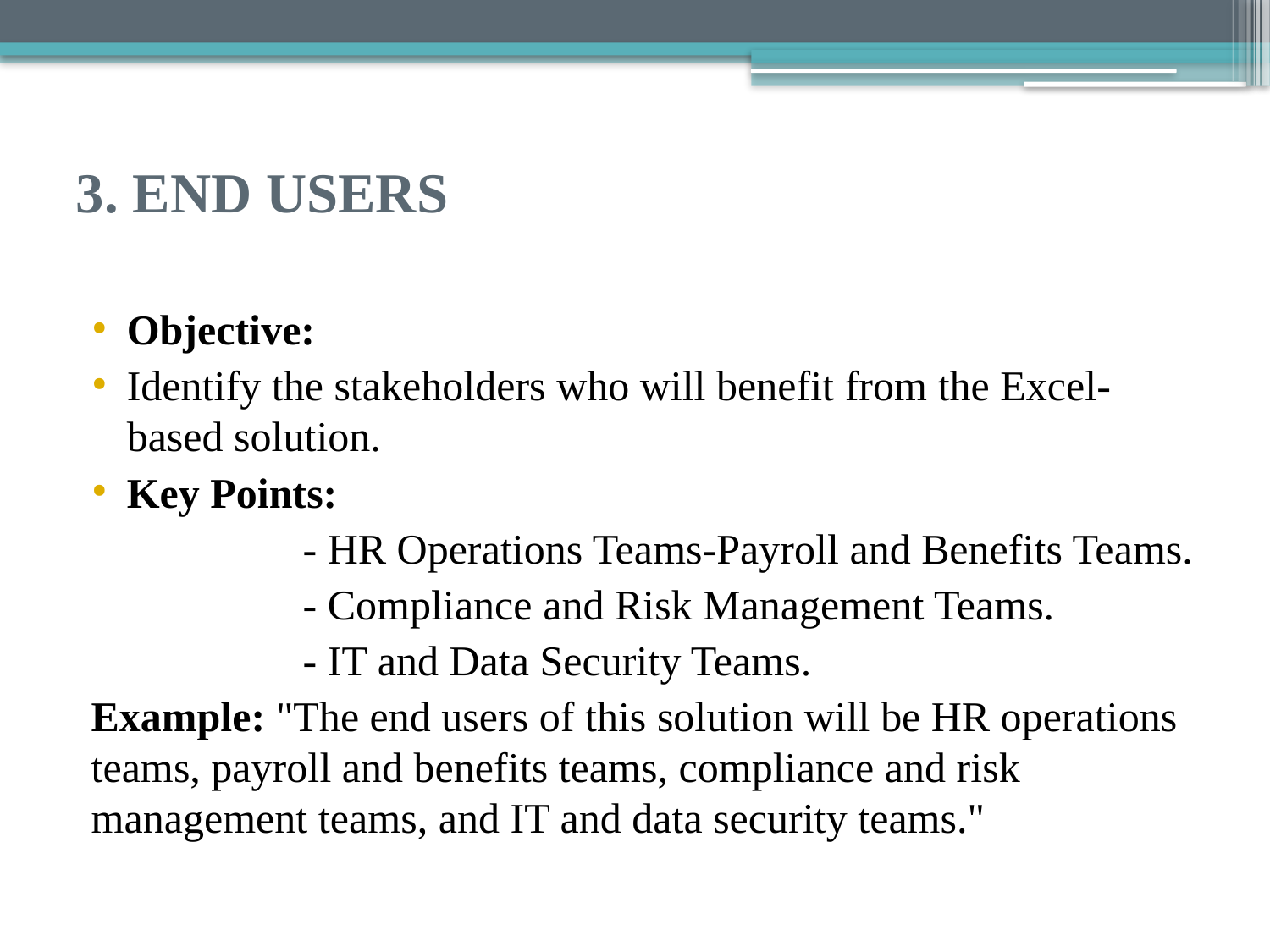

# 3. END USERS
Objective:
Identify the stakeholders who will benefit from the Excel-based solution.
Key Points:
                    - HR Operations Teams-Payroll and Benefits Teams.
                    - Compliance and Risk Management Teams.
                    - IT and Data Security Teams.
Example: "The end users of this solution will be HR operations teams, payroll and benefits teams, compliance and risk management teams, and IT and data security teams."